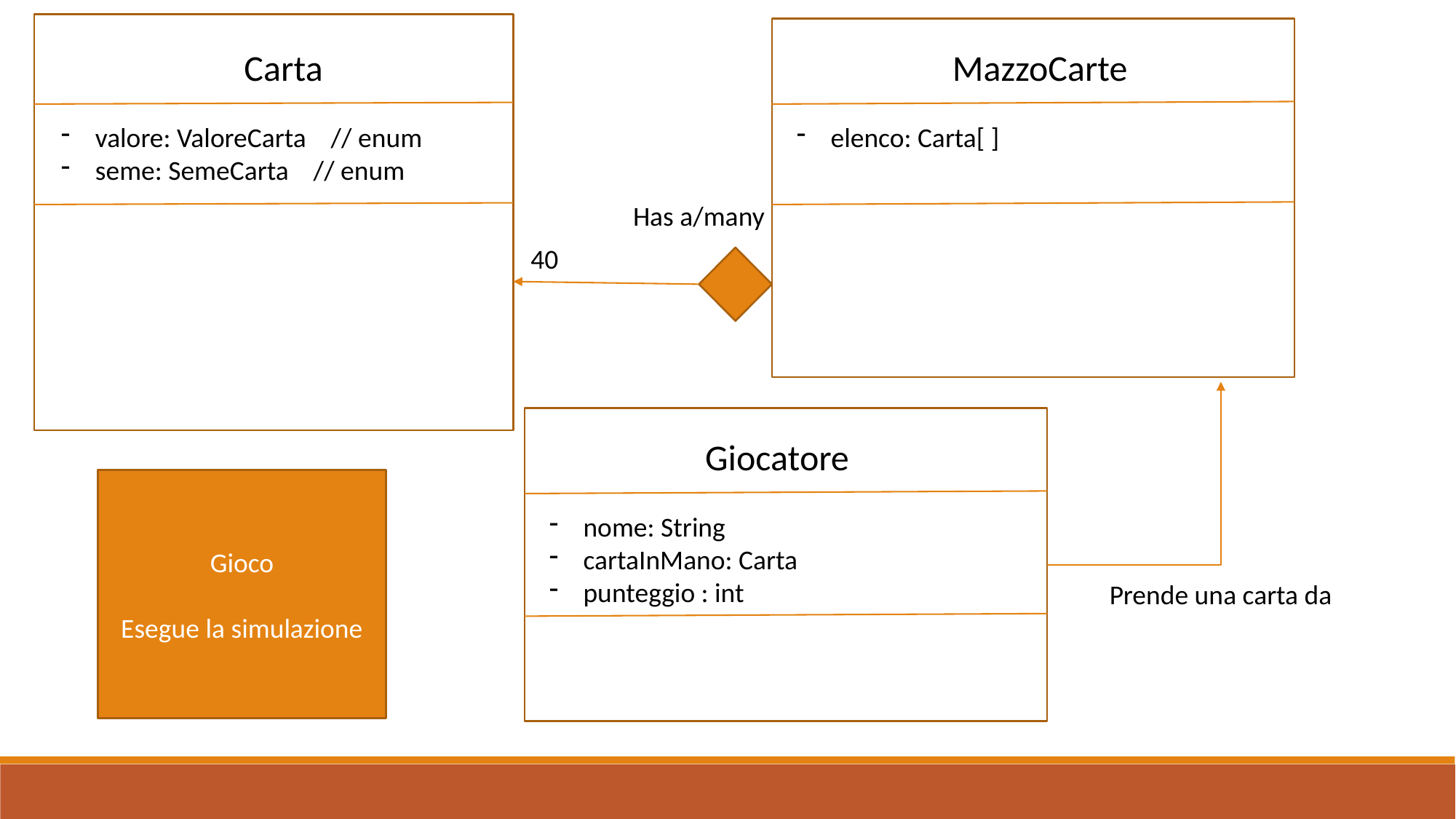

Carta
MazzoCarte
valore: ValoreCarta    // enum
seme: SemeCarta    // enum
elenco: Carta[ ]
Has a/many
40

Giocatore
Gioco

Esegue la simulazione
nome: String
cartaInMano: Carta
punteggio : int
Prende una carta da